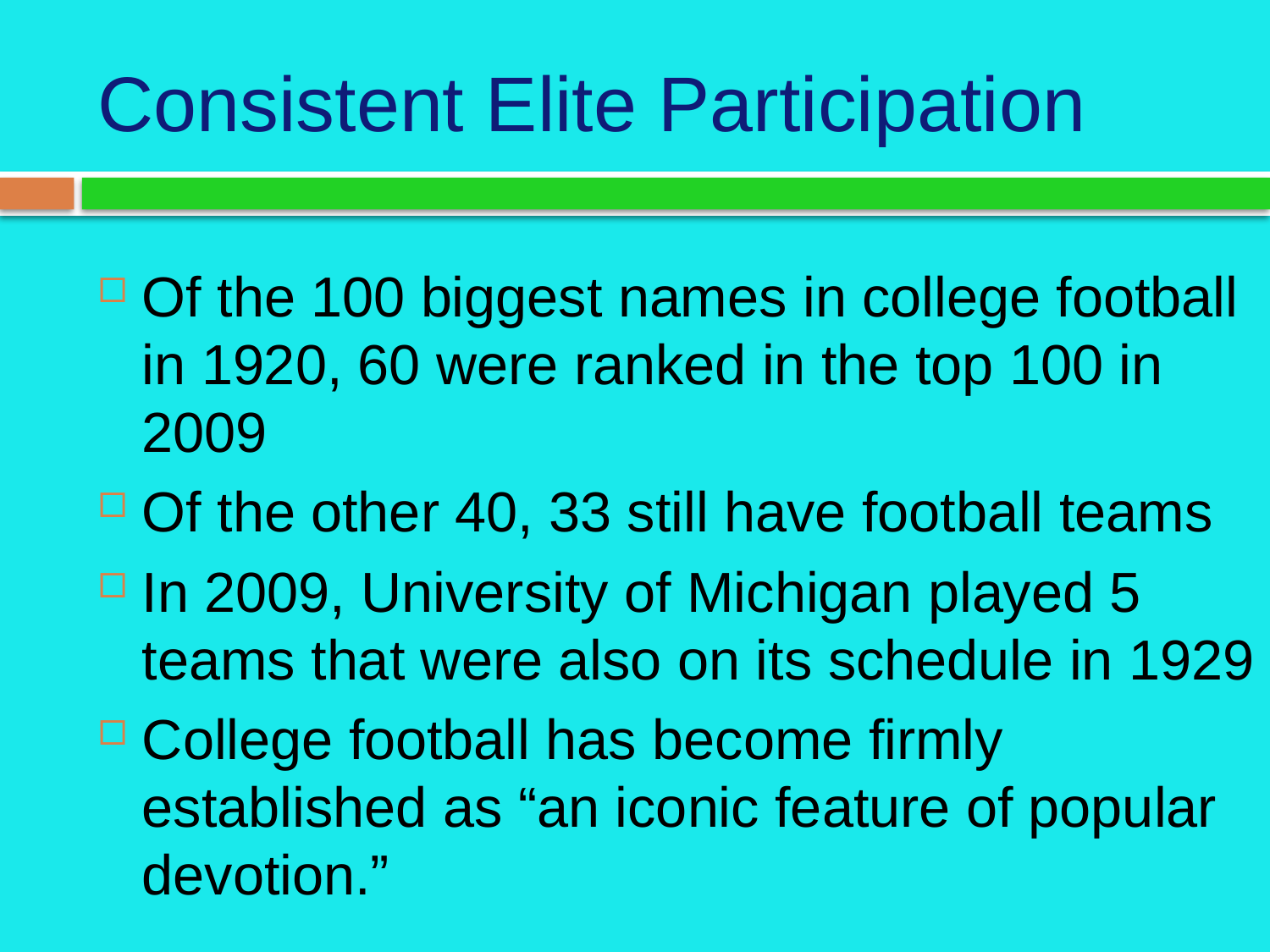

# Consistent Elite Participation
Of the 100 biggest names in college football in 1920, 60 were ranked in the top 100 in 2009
Of the other 40, 33 still have football teams
In 2009, University of Michigan played 5 teams that were also on its schedule in 1929
College football has become firmly established as “an iconic feature of popular devotion.”